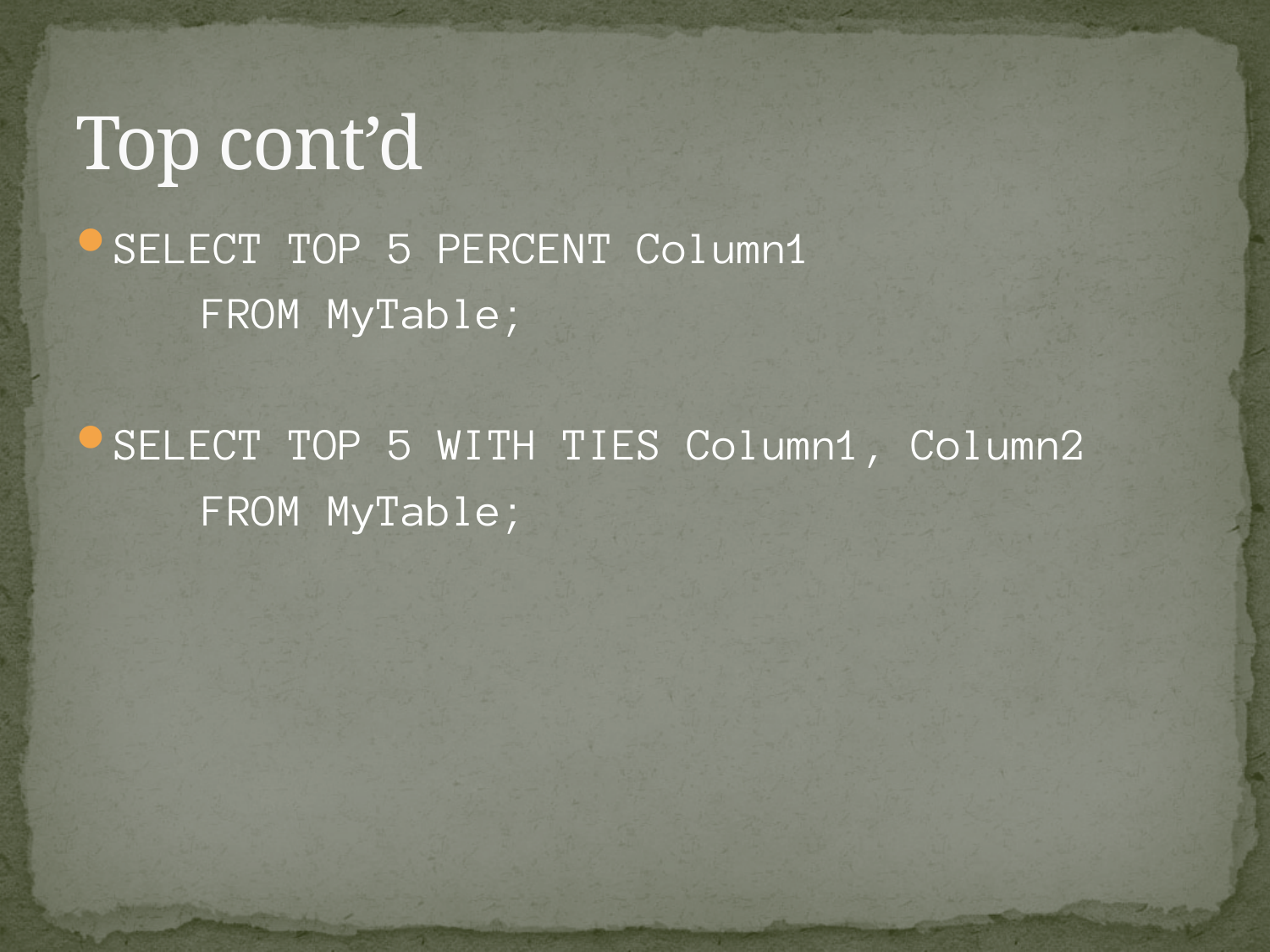

# Top cont’d
SELECT TOP 5 PERCENT Column1
	FROM MyTable;

SELECT TOP 5 WITH TIES Column1, Column2
	FROM MyTable;